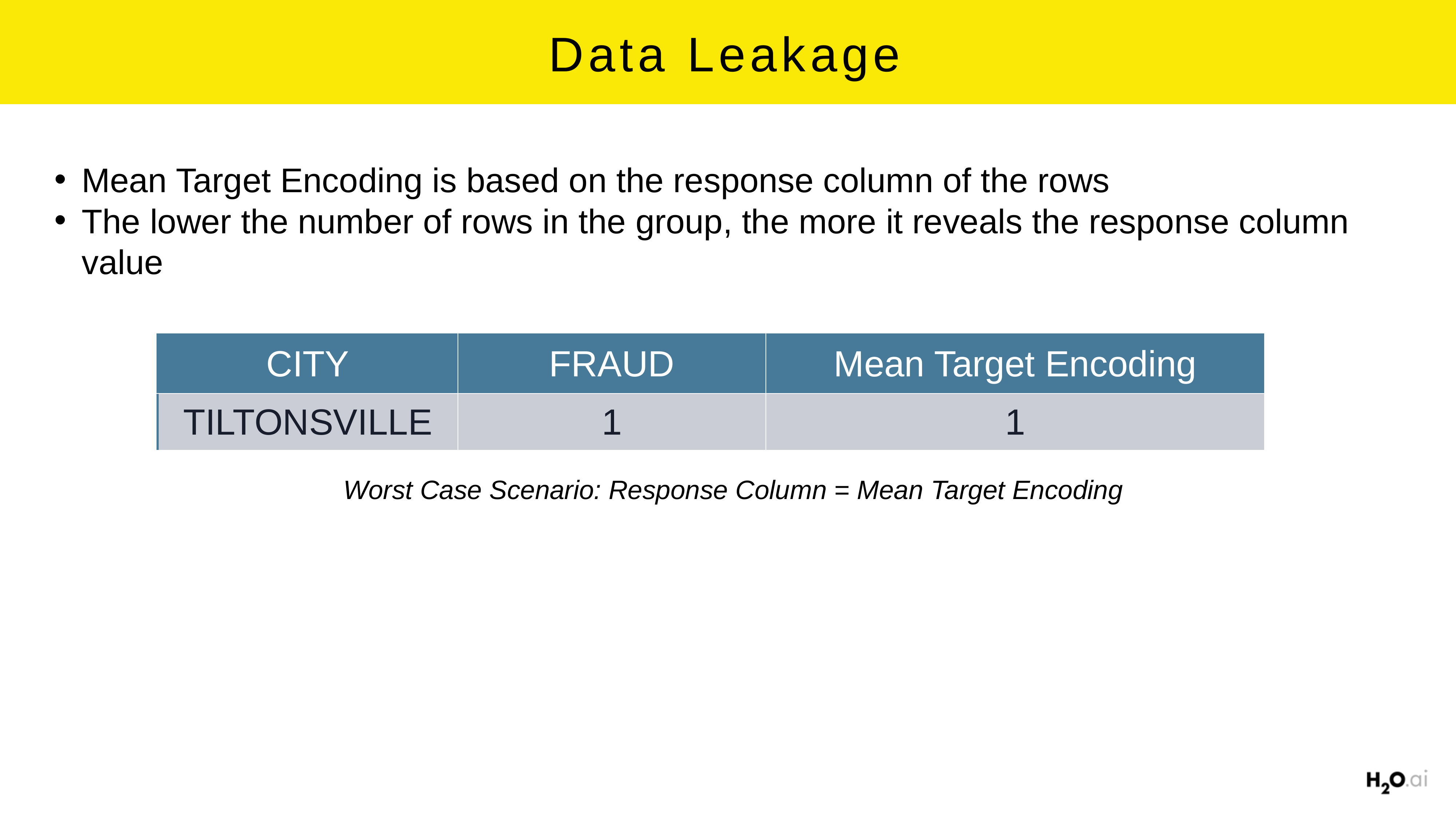

# Data Leakage
Mean Target Encoding is based on the response column of the rows
The lower the number of rows in the group, the more it reveals the response column value
| CITY | FRAUD | Mean Target Encoding |
| --- | --- | --- |
| TILTONSVILLE | 1 | 1 |
Worst Case Scenario: Response Column = Mean Target Encoding